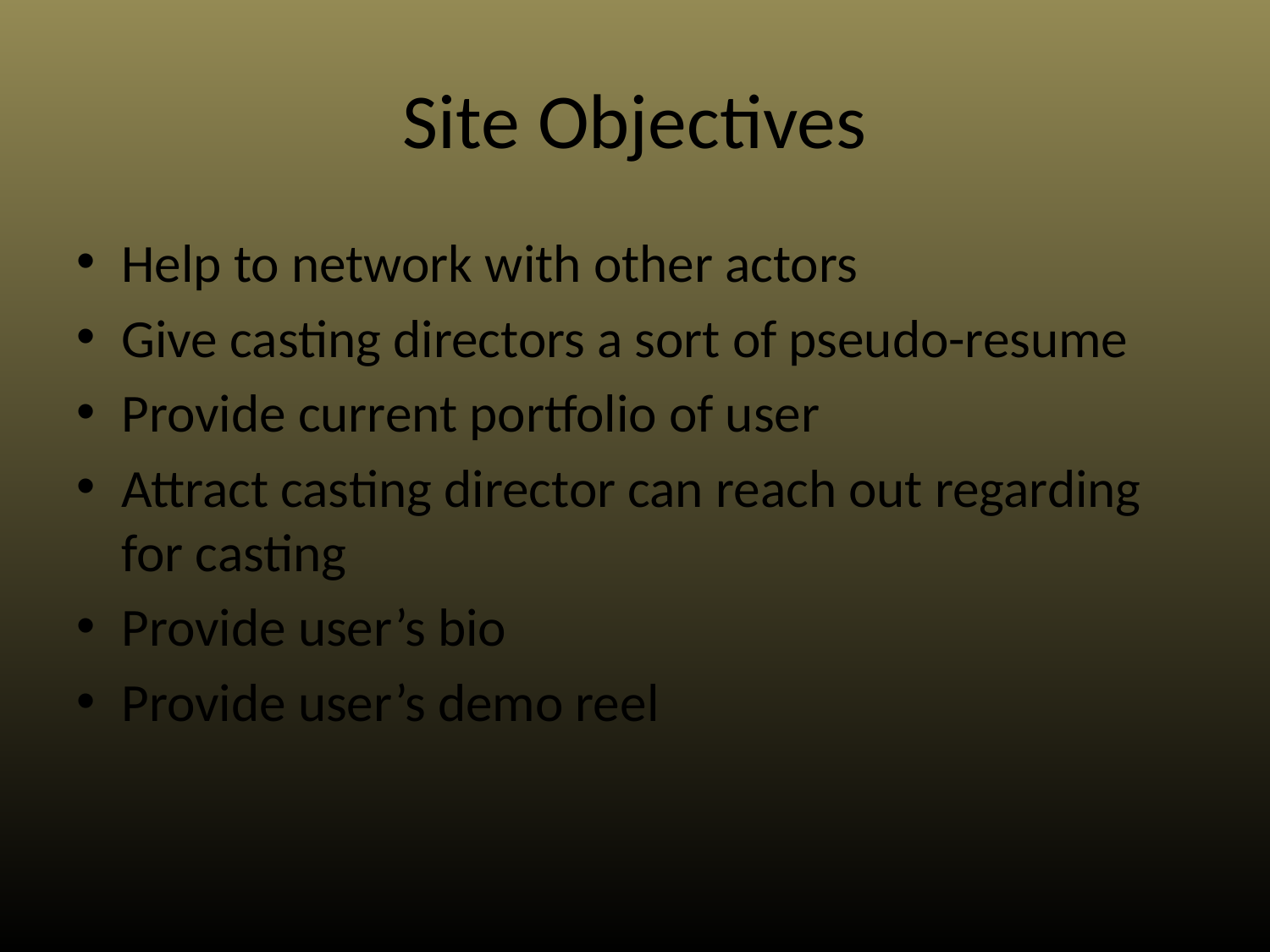

# Site Objectives
Help to network with other actors
Give casting directors a sort of pseudo-resume
Provide current portfolio of user
Attract casting director can reach out regarding for casting
Provide user’s bio
Provide user’s demo reel